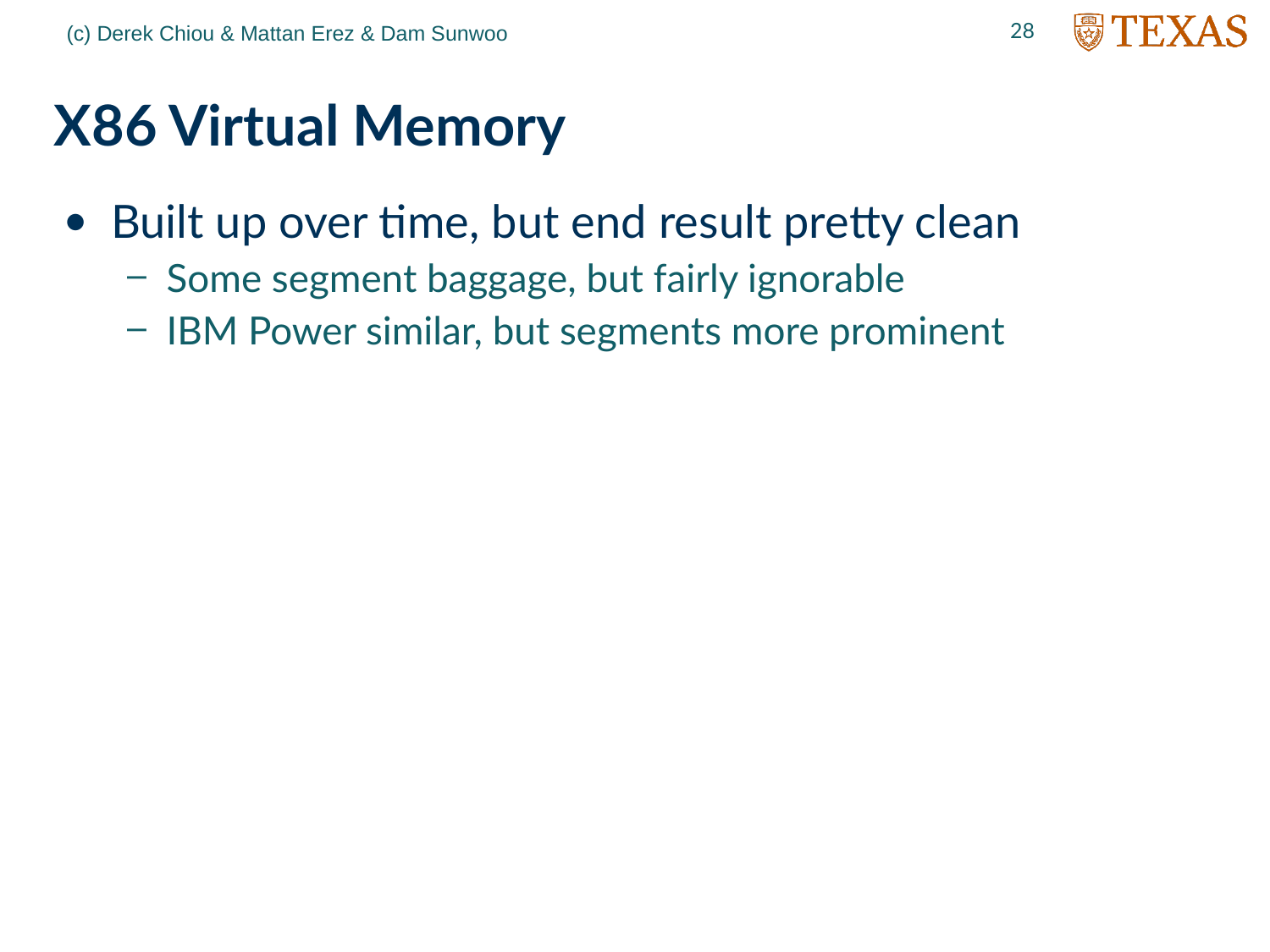

28
(c) Derek Chiou & Mattan Erez & Dam Sunwoo
# X86 Virtual Memory
Built up over time, but end result pretty clean
Some segment baggage, but fairly ignorable
IBM Power similar, but segments more prominent